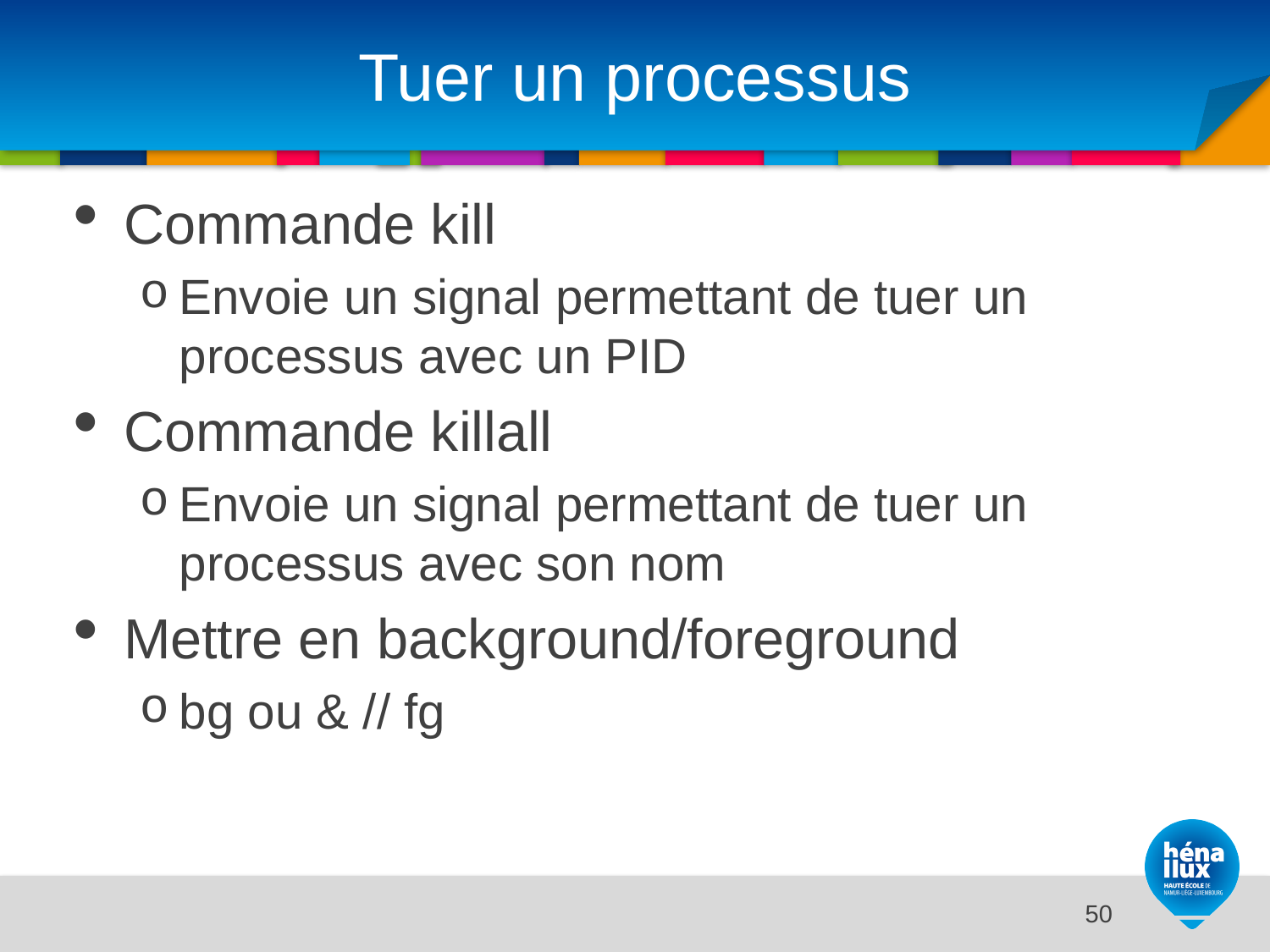

# Tuer un processus
Commande kill
Envoie un signal permettant de tuer un processus avec un PID
Commande killall
Envoie un signal permettant de tuer un processus avec son nom
Mettre en background/foreground
bg ou & // fg

50